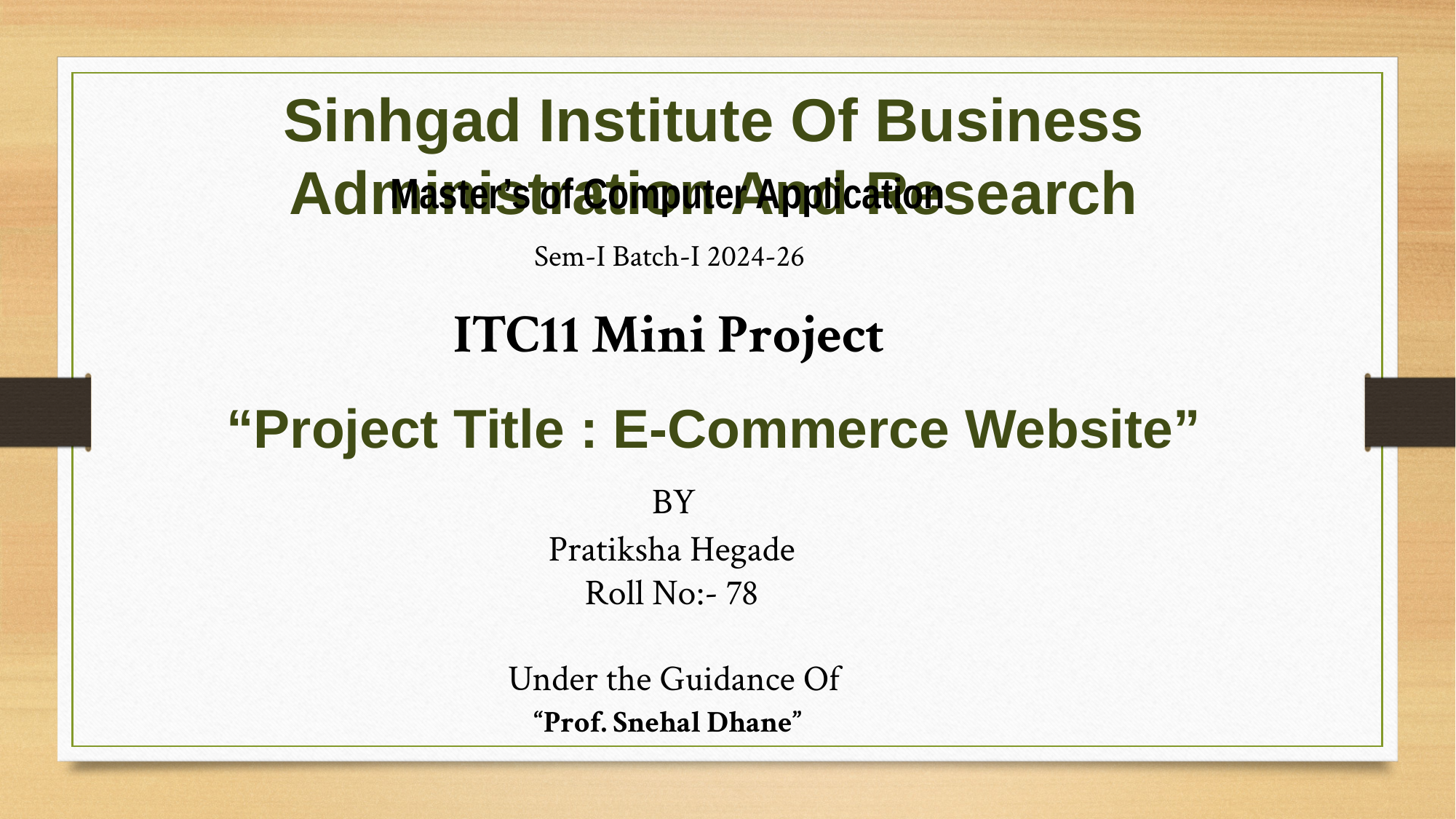

Sinhgad Institute Of Business Administration And Research
Master’s of Computer Application
Sem-I Batch-I 2024-26
 ITC11 Mini Project
“Project Title : E-Commerce Website”
 BY
 Pratiksha Hegade
 Roll No:- 78
 Under the Guidance Of
“Prof. Snehal Dhane”